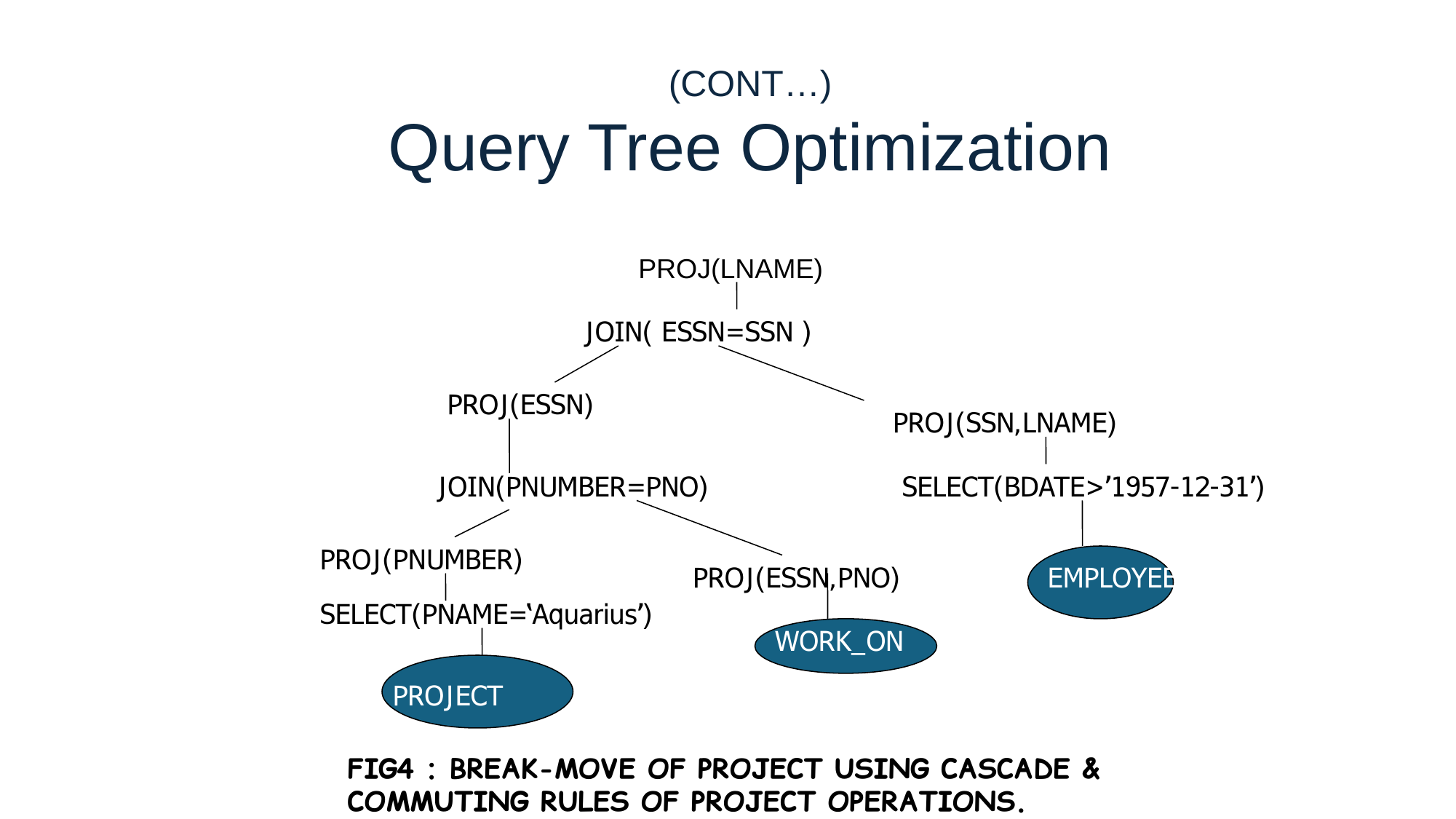

(CONT…)
Query Tree Optimization
			PROJ(LNAME)

JOIN( ESSN=SSN )

PROJ(ESSN)
PROJ(SSN,LNAME)

   JOIN(PNUMBER=PNO)
SELECT(BDATE>’1957-12-31’)

PROJ(PNUMBER)

PROJ(ESSN,PNO)
EMPLOYEE

SELECT(PNAME=‘Aquarius’)

WORK_ON

PROJECT
FIG4 : BREAK-MOVE OF PROJECT USING CASCADE & COMMUTING RULES OF PROJECT OPERATIONS.